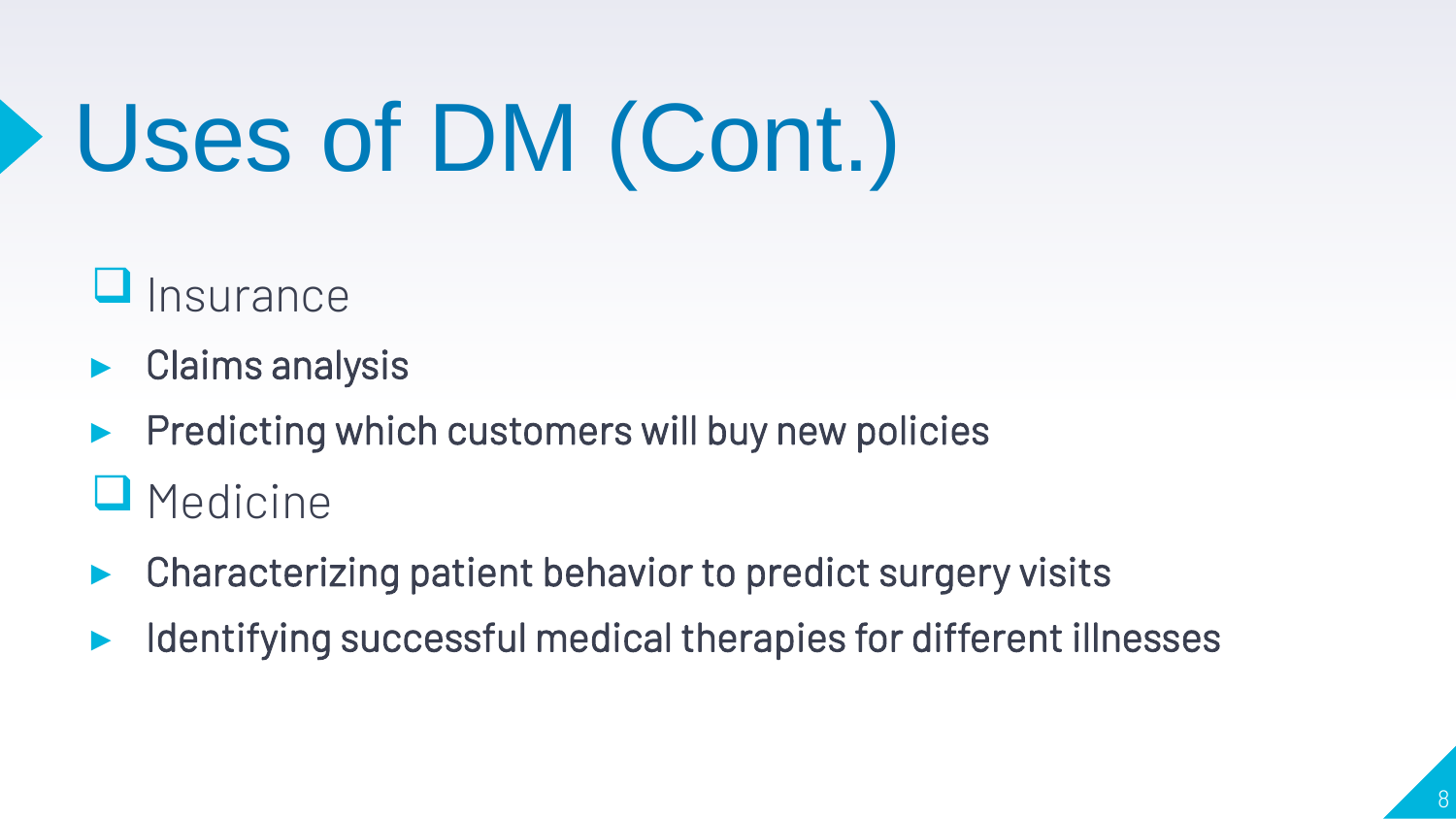

# Uses of DM (Cont.)
Insurance
Claims analysis
Predicting which customers will buy new policies
Medicine
Characterizing patient behavior to predict surgery visits
Identifying successful medical therapies for different illnesses
8